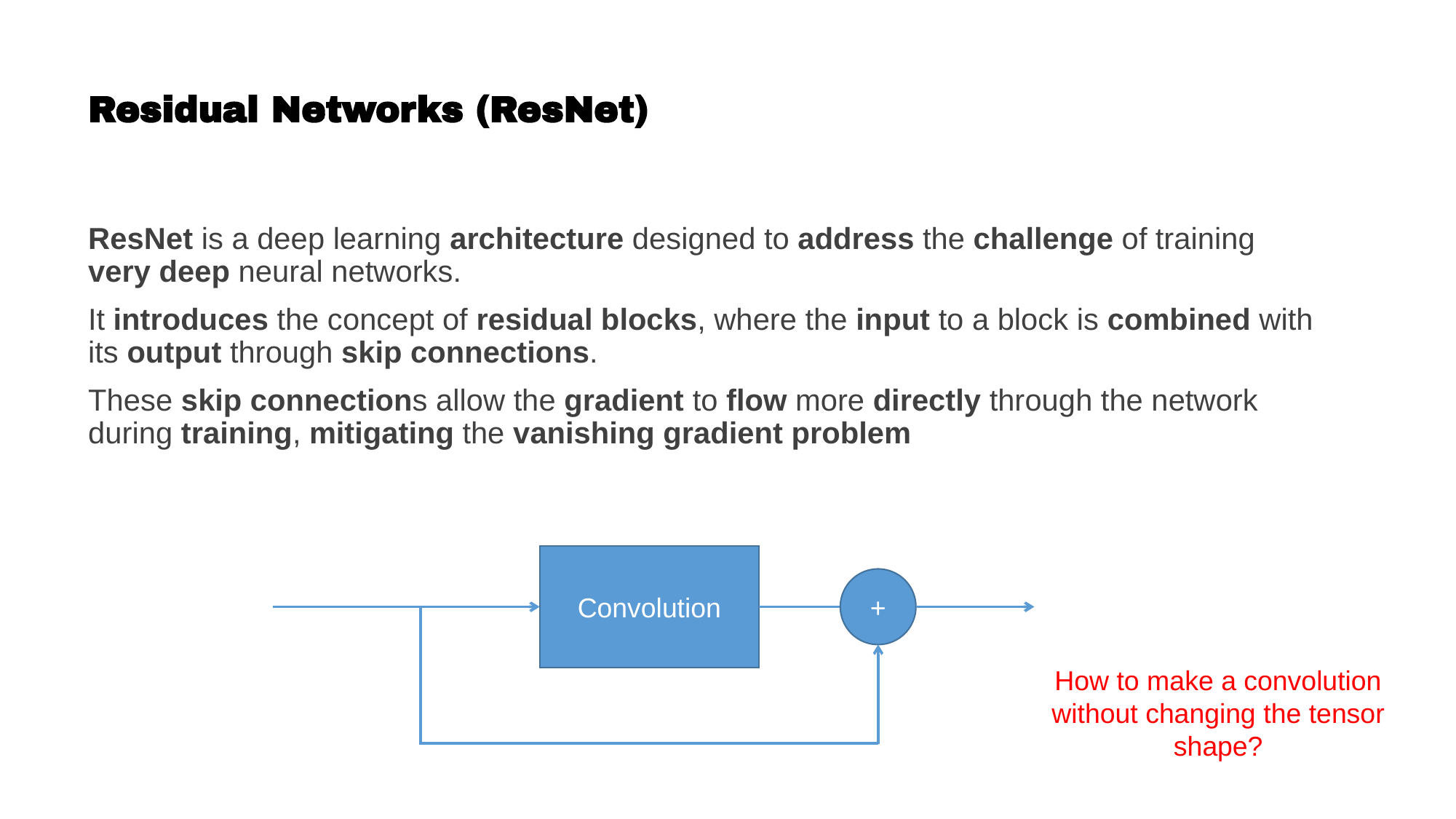

# Residual Networks (ResNet)
ResNet is a deep learning architecture designed to address the challenge of training very deep neural networks.
It introduces the concept of residual blocks, where the input to a block is combined with its output through skip connections.
These skip connections allow the gradient to flow more directly through the network during training, mitigating the vanishing gradient problem
Convolution
+
How to make a convolution
without changing the tensor shape?